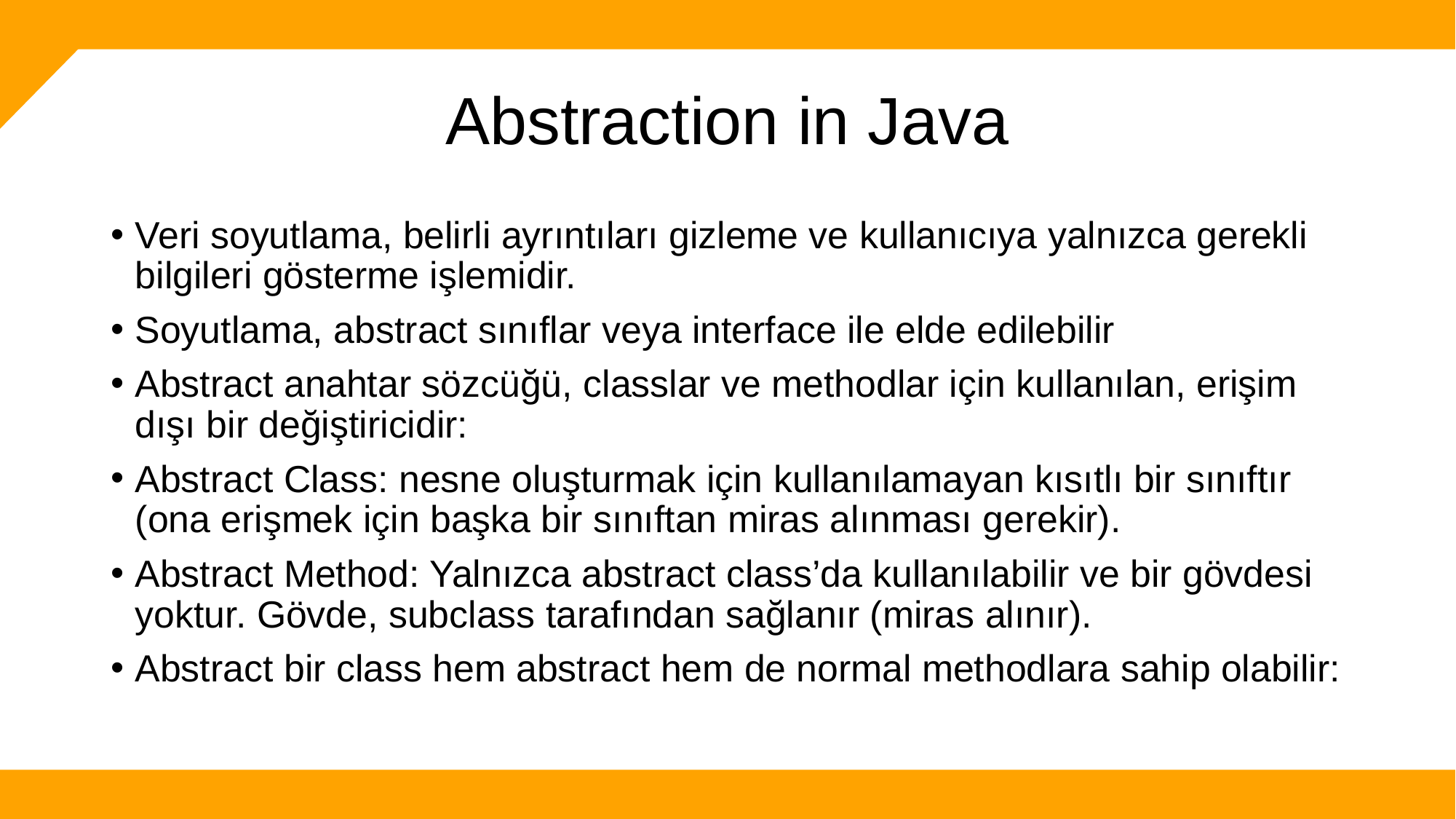

# Abstraction in Java
Veri soyutlama, belirli ayrıntıları gizleme ve kullanıcıya yalnızca gerekli bilgileri gösterme işlemidir.
Soyutlama, abstract sınıflar veya interface ile elde edilebilir
Abstract anahtar sözcüğü, classlar ve methodlar için kullanılan, erişim dışı bir değiştiricidir:
Abstract Class: nesne oluşturmak için kullanılamayan kısıtlı bir sınıftır (ona erişmek için başka bir sınıftan miras alınması gerekir).
Abstract Method: Yalnızca abstract class’da kullanılabilir ve bir gövdesi yoktur. Gövde, subclass tarafından sağlanır (miras alınır).
Abstract bir class hem abstract hem de normal methodlara sahip olabilir: